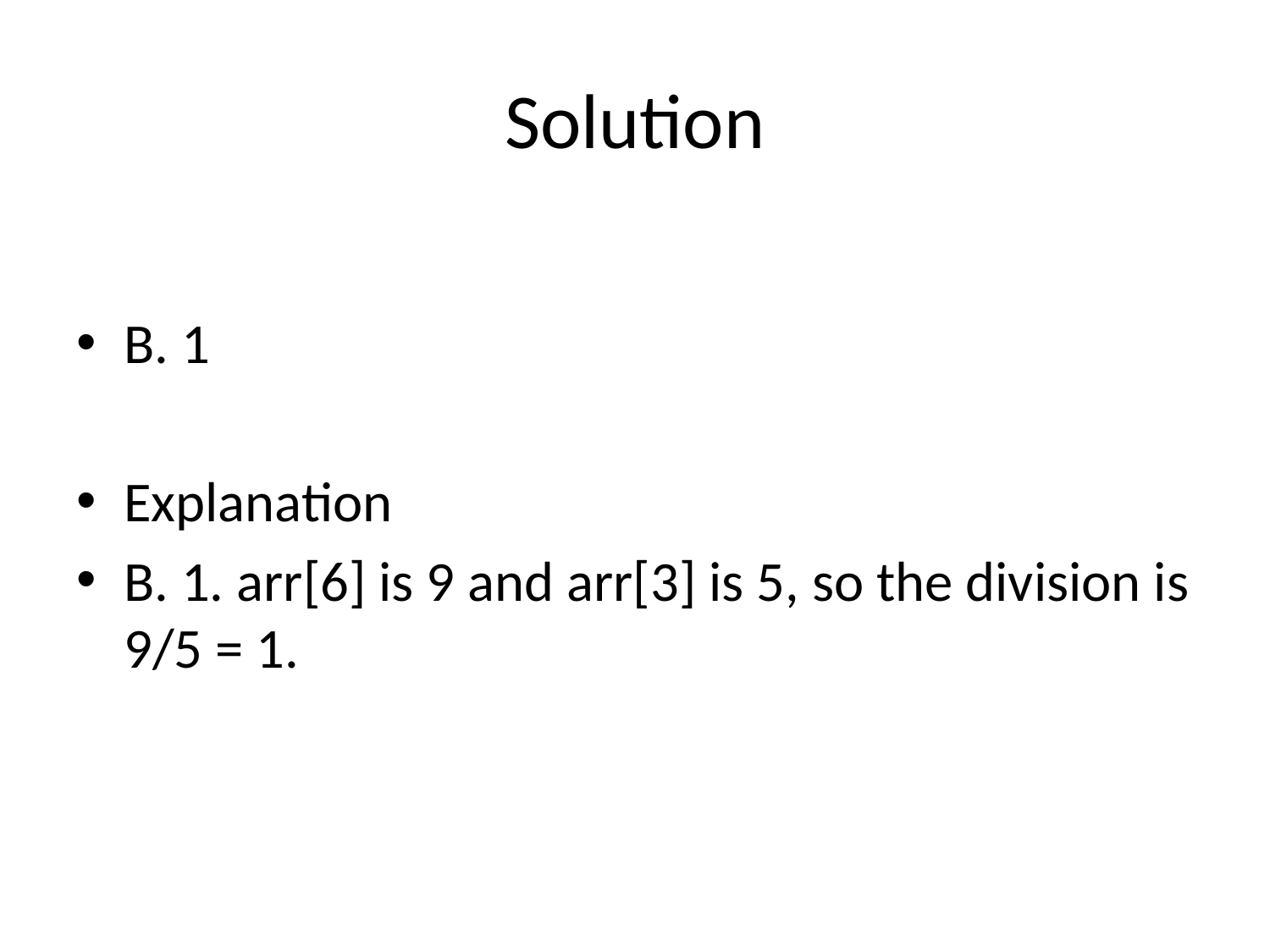

# Solution

B. 1

Explanation
B. 1. arr[6] is 9 and arr[3] is 5, so the division is 9/5 = 1.